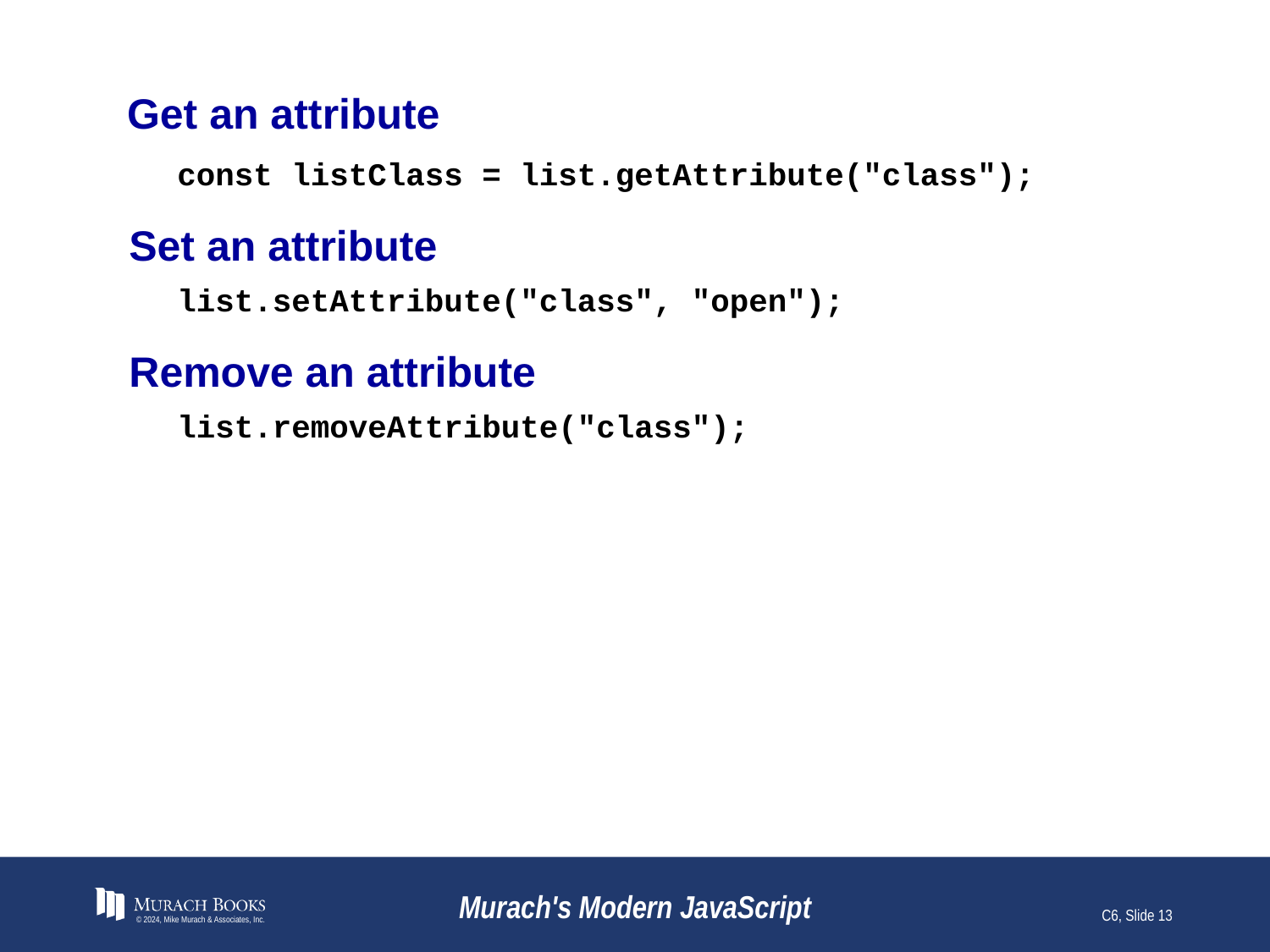

# Get an attribute
const listClass = list.getAttribute("class");
Set an attribute
list.setAttribute("class", "open");
Remove an attribute
list.removeAttribute("class");

© 2024, Mike Murach & Associates, Inc.
Murach's Modern JavaScript

C6, Slide 13